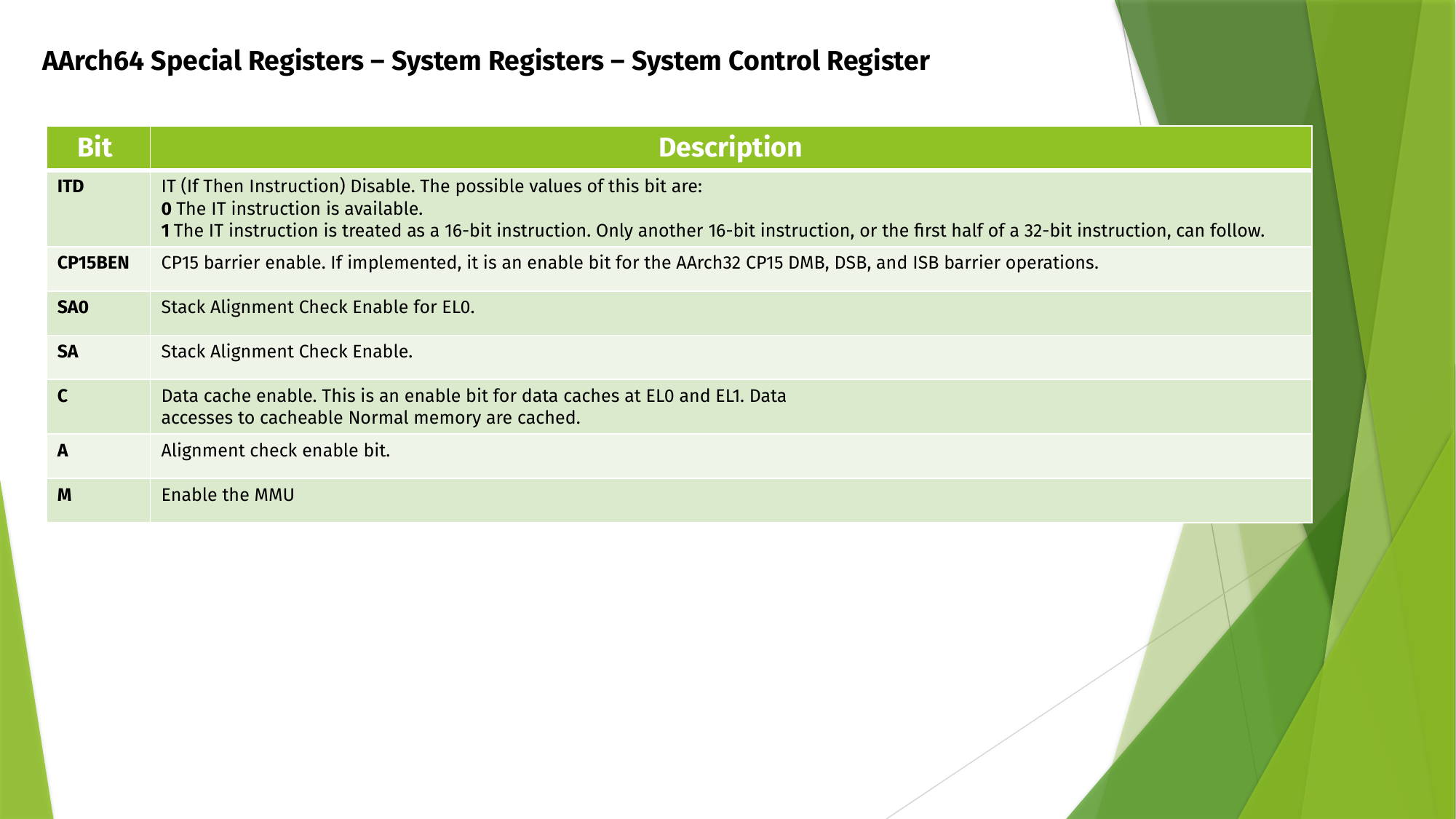

AArch64 Special Registers – System Registers – System Control Register
| Bit | Description |
| --- | --- |
| ITD | IT (If Then Instruction) Disable. The possible values of this bit are: 0 The IT instruction is available. 1 The IT instruction is treated as a 16-bit instruction. Only another 16-bit instruction, or the first half of a 32-bit instruction, can follow. |
| CP15BEN | CP15 barrier enable. If implemented, it is an enable bit for the AArch32 CP15 DMB, DSB, and ISB barrier operations. |
| SA0 | Stack Alignment Check Enable for EL0. |
| SA | Stack Alignment Check Enable. |
| C | Data cache enable. This is an enable bit for data caches at EL0 and EL1. Data accesses to cacheable Normal memory are cached. |
| A | Alignment check enable bit. |
| M | Enable the MMU |